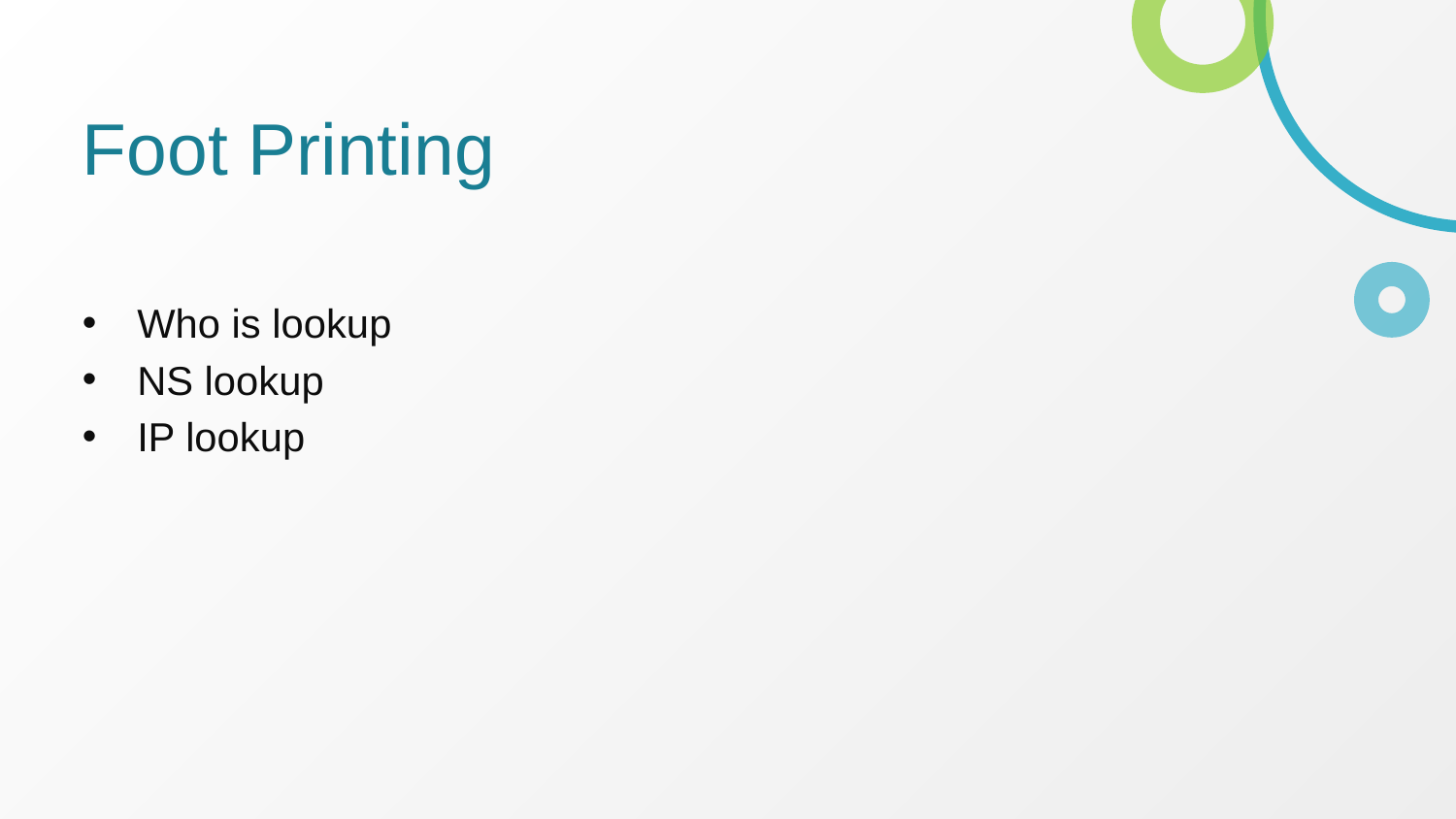

# Foot Printing
Who is lookup
NS lookup
IP lookup